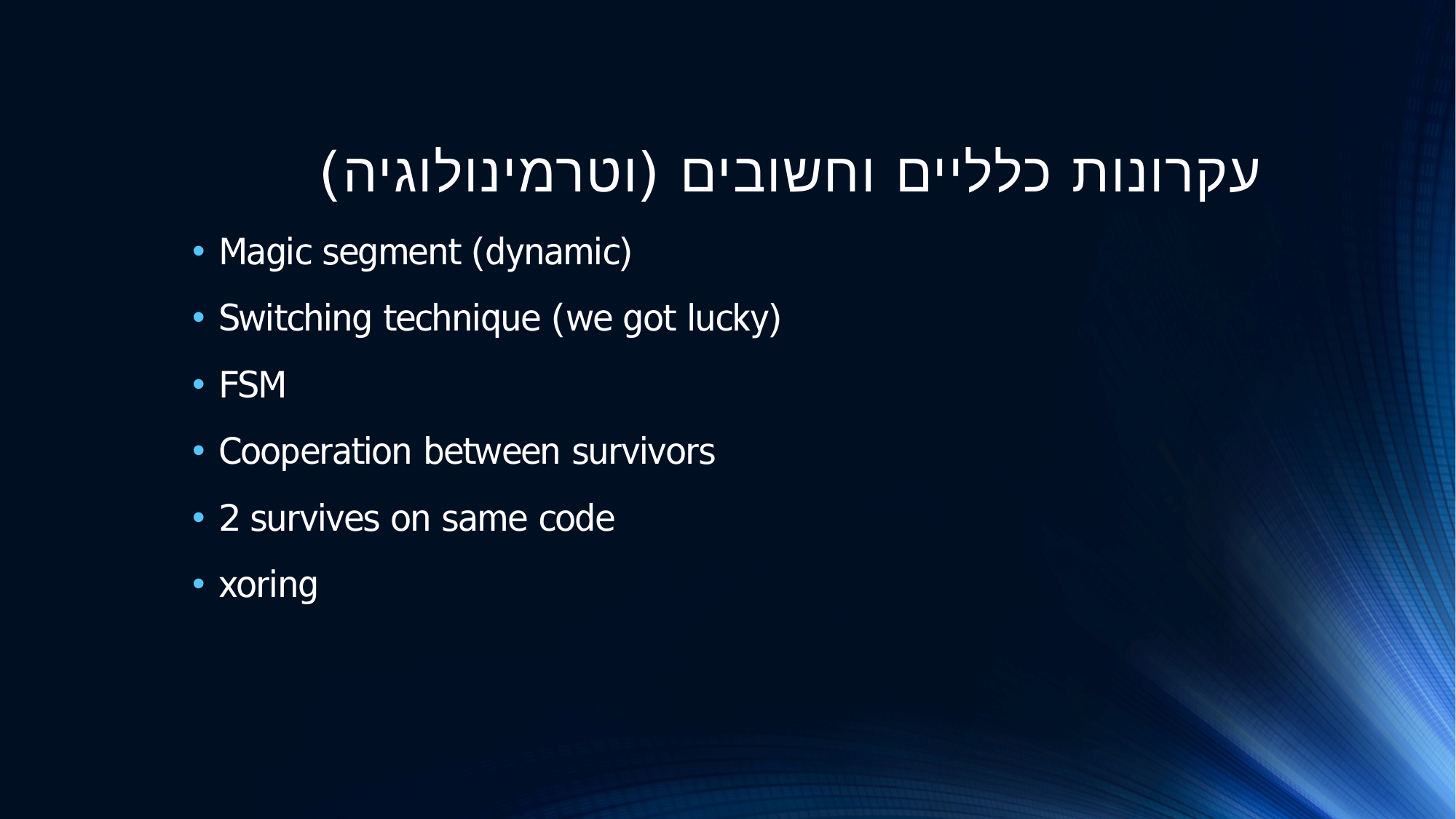

# עקרונות כלליים וחשובים (וטרמינולוגיה)
Magic segment (dynamic)
Switching technique (we got lucky)
FSM
Cooperation between survivors
2 survives on same code
xoring